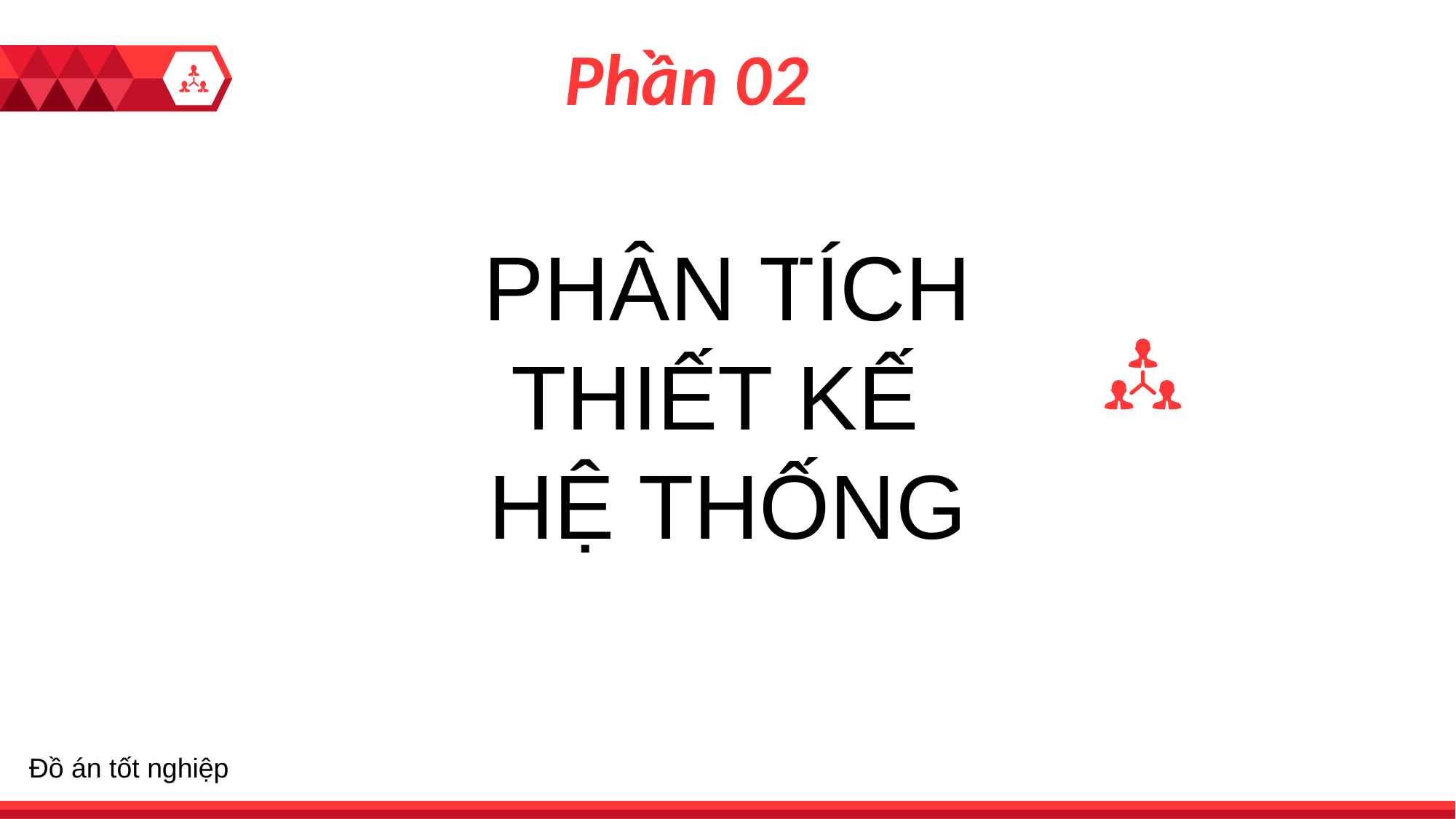

Phần 02
PHÂN TÍCH THIẾT KẾ
HỆ THỐNG
1

Đồ án tốt nghiệp